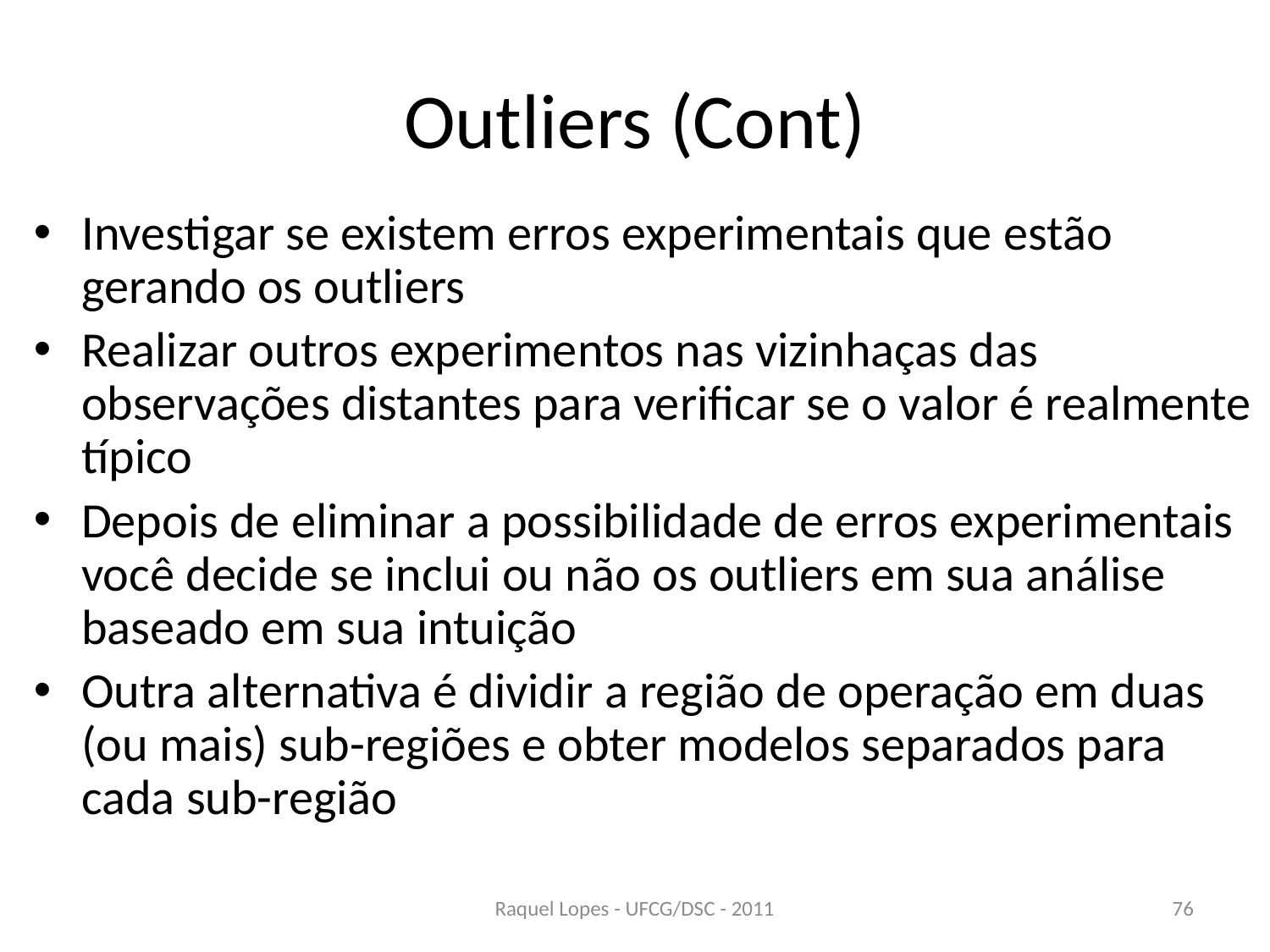

# Outliers (Cont)
Investigar se existem erros experimentais que estão gerando os outliers
Realizar outros experimentos nas vizinhaças das observações distantes para verificar se o valor é realmente típico
Depois de eliminar a possibilidade de erros experimentais você decide se inclui ou não os outliers em sua análise baseado em sua intuição
Outra alternativa é dividir a região de operação em duas (ou mais) sub-regiões e obter modelos separados para cada sub-região
Raquel Lopes - UFCG/DSC - 2011
76